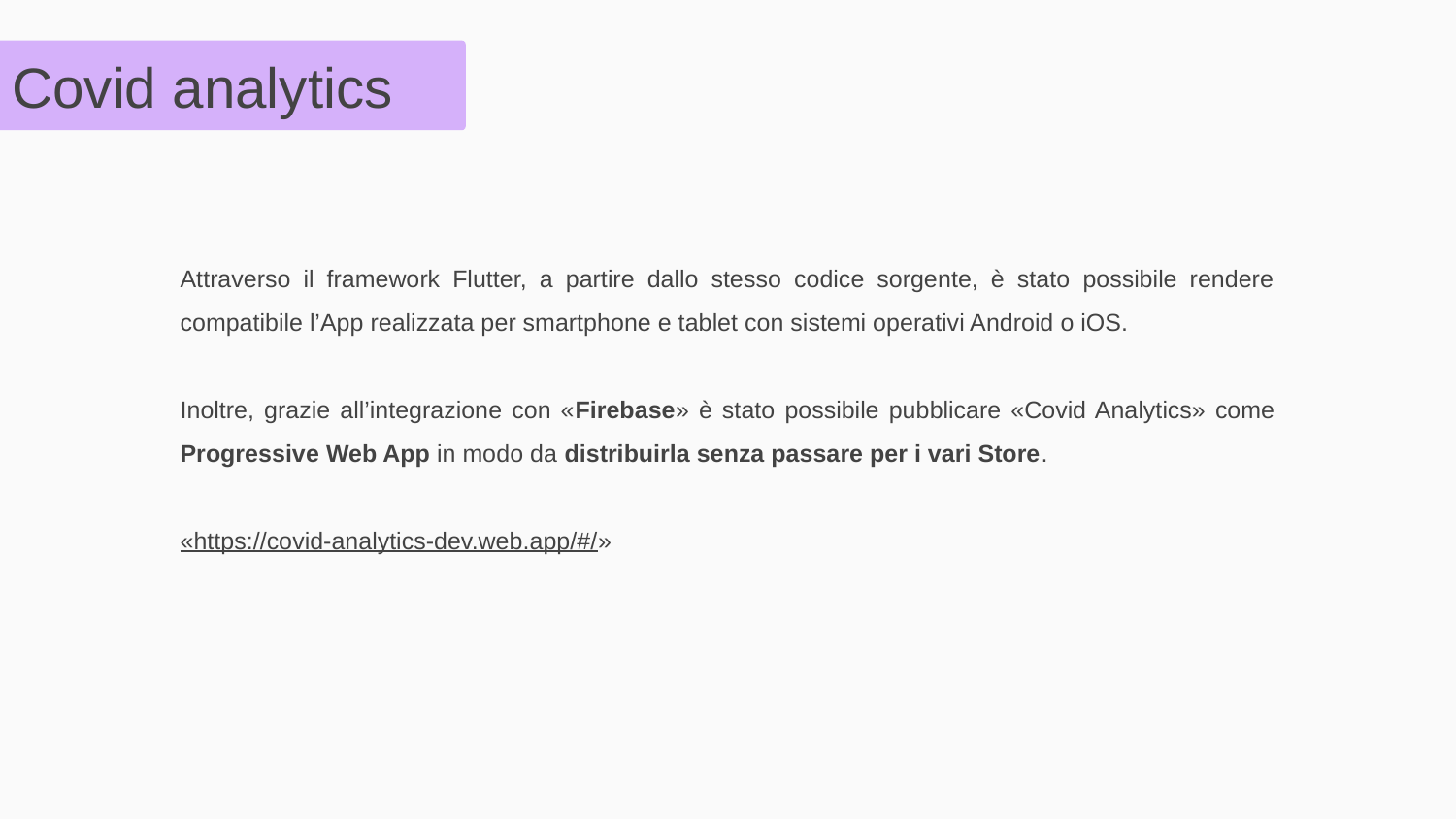

Covid analytics
Attraverso il framework Flutter, a partire dallo stesso codice sorgente, è stato possibile rendere compatibile l’App realizzata per smartphone e tablet con sistemi operativi Android o iOS.

Inoltre, grazie all’integrazione con «Firebase» è stato possibile pubblicare «Covid Analytics» come Progressive Web App in modo da distribuirla senza passare per i vari Store.

«https://covid-analytics-dev.web.app/#/»